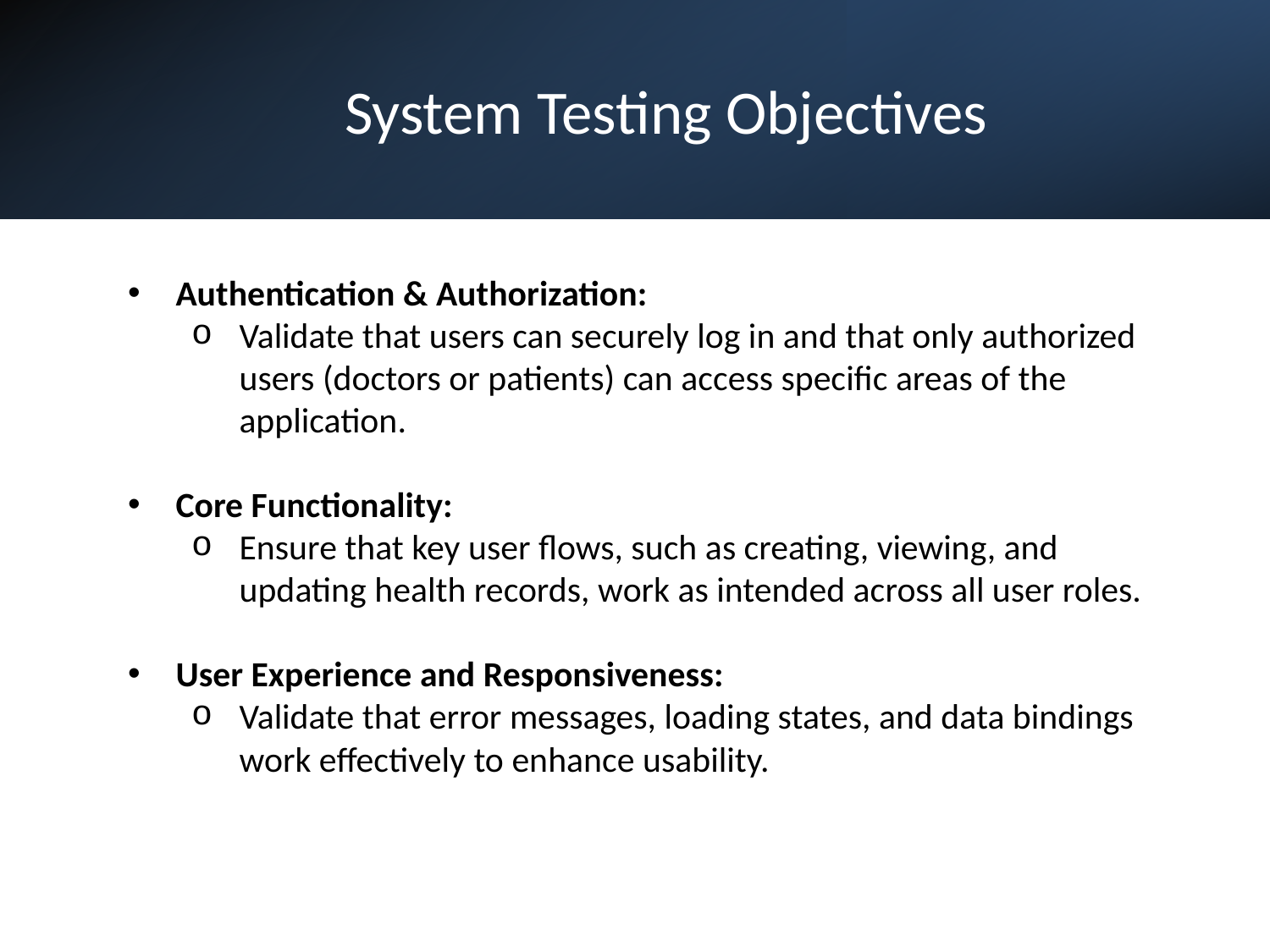

# System Testing Objectives
Authentication & Authorization:
Validate that users can securely log in and that only authorized users (doctors or patients) can access specific areas of the application.

Core Functionality:
Ensure that key user flows, such as creating, viewing, and updating health records, work as intended across all user roles.

User Experience and Responsiveness:
Validate that error messages, loading states, and data bindings work effectively to enhance usability.